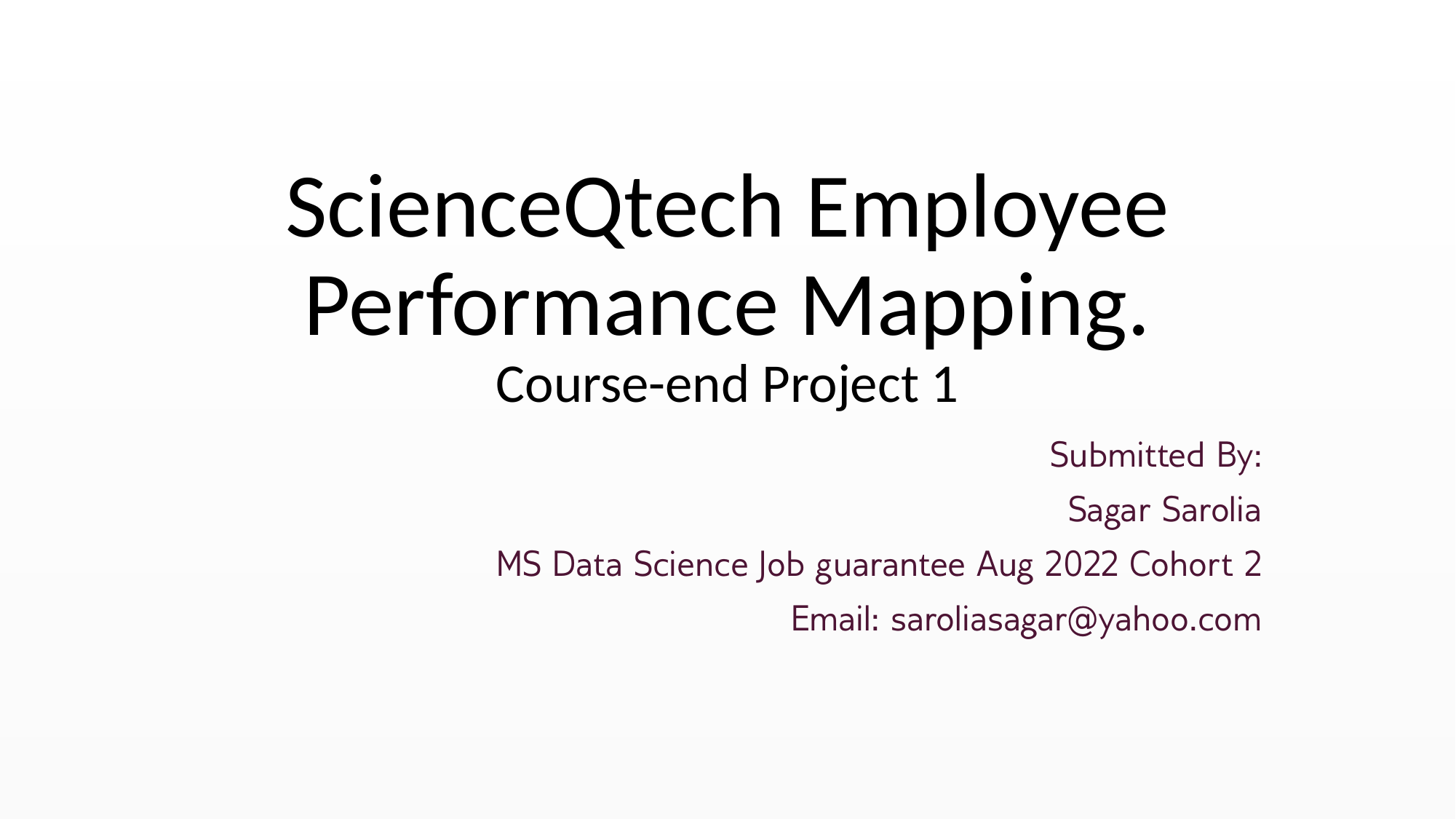

# ScienceQtech Employee Performance Mapping. Course-end Project 1
Submitted By:
Sagar Sarolia
MS Data Science Job guarantee Aug 2022 Cohort 2
Email: saroliasagar@yahoo.com